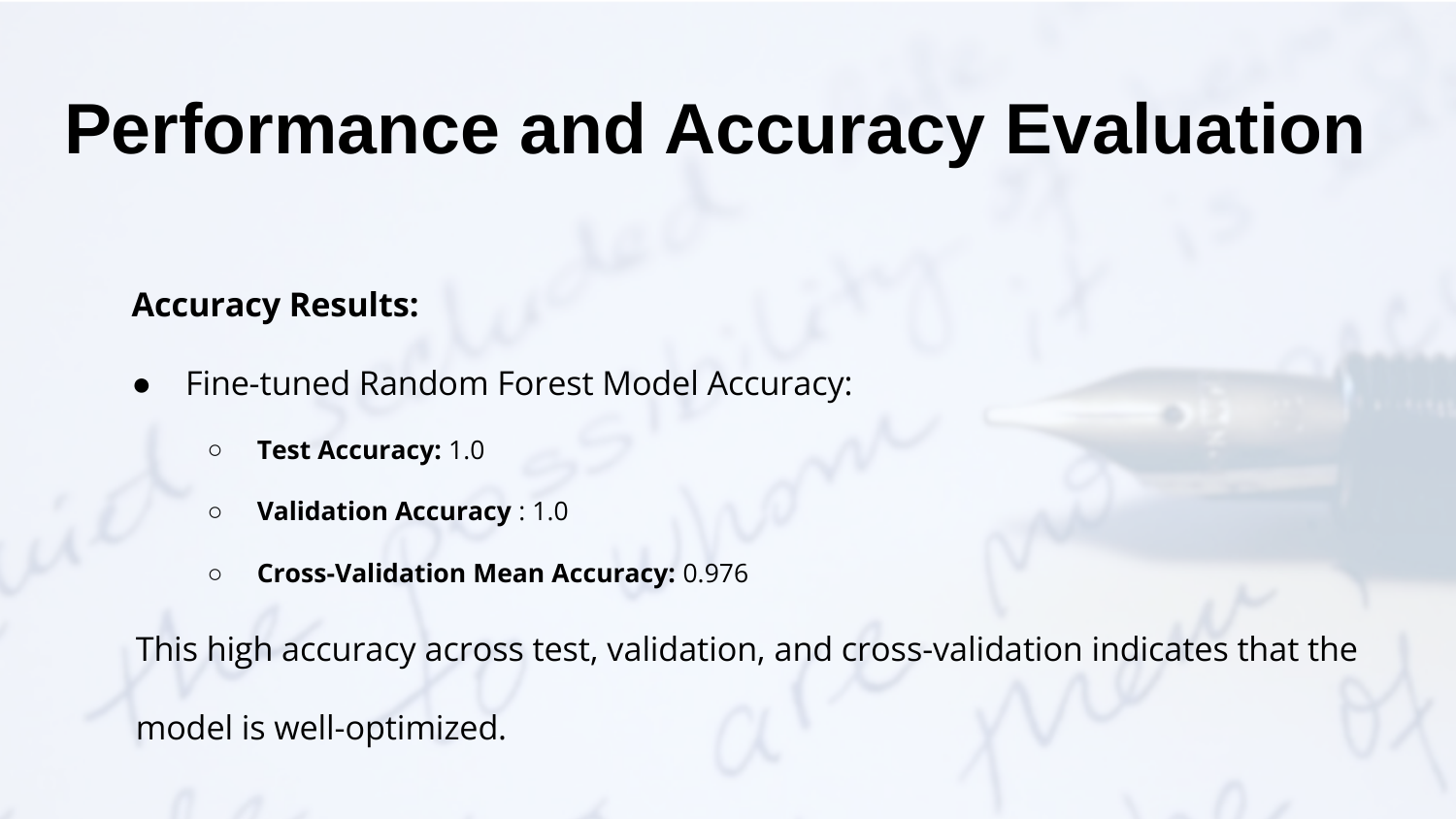

# Performance and Accuracy Evaluation
Accuracy Results:
Fine-tuned Random Forest Model Accuracy:
Test Accuracy: 1.0
Validation Accuracy : 1.0
Cross-Validation Mean Accuracy: 0.976
This high accuracy across test, validation, and cross-validation indicates that the model is well-optimized.